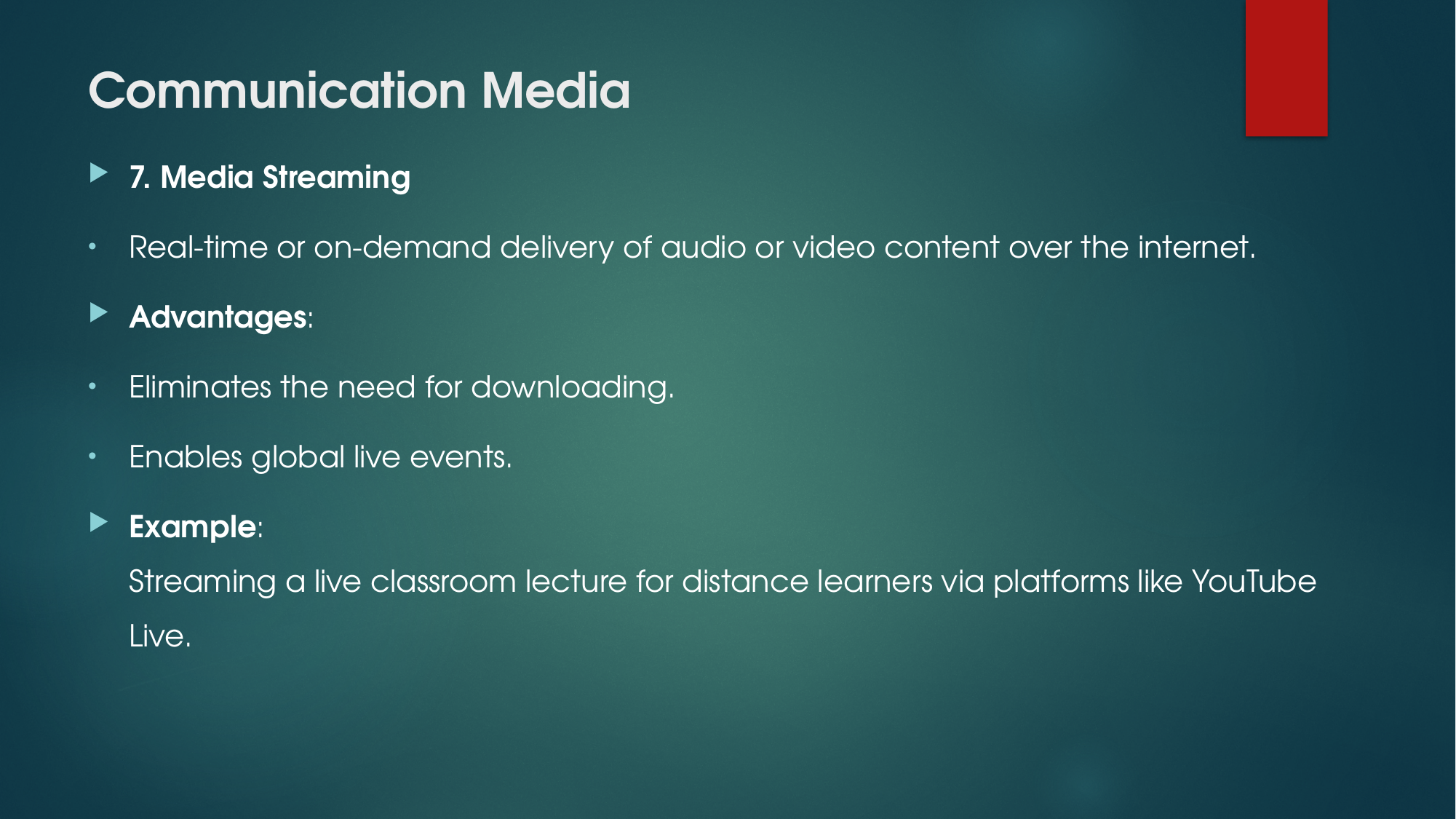

# Communication Media
7. Media Streaming
Real-time or on-demand delivery of audio or video content over the internet.
Advantages:
Eliminates the need for downloading.
Enables global live events.
Example:
Streaming a live classroom lecture for distance learners via platforms like YouTube Live.